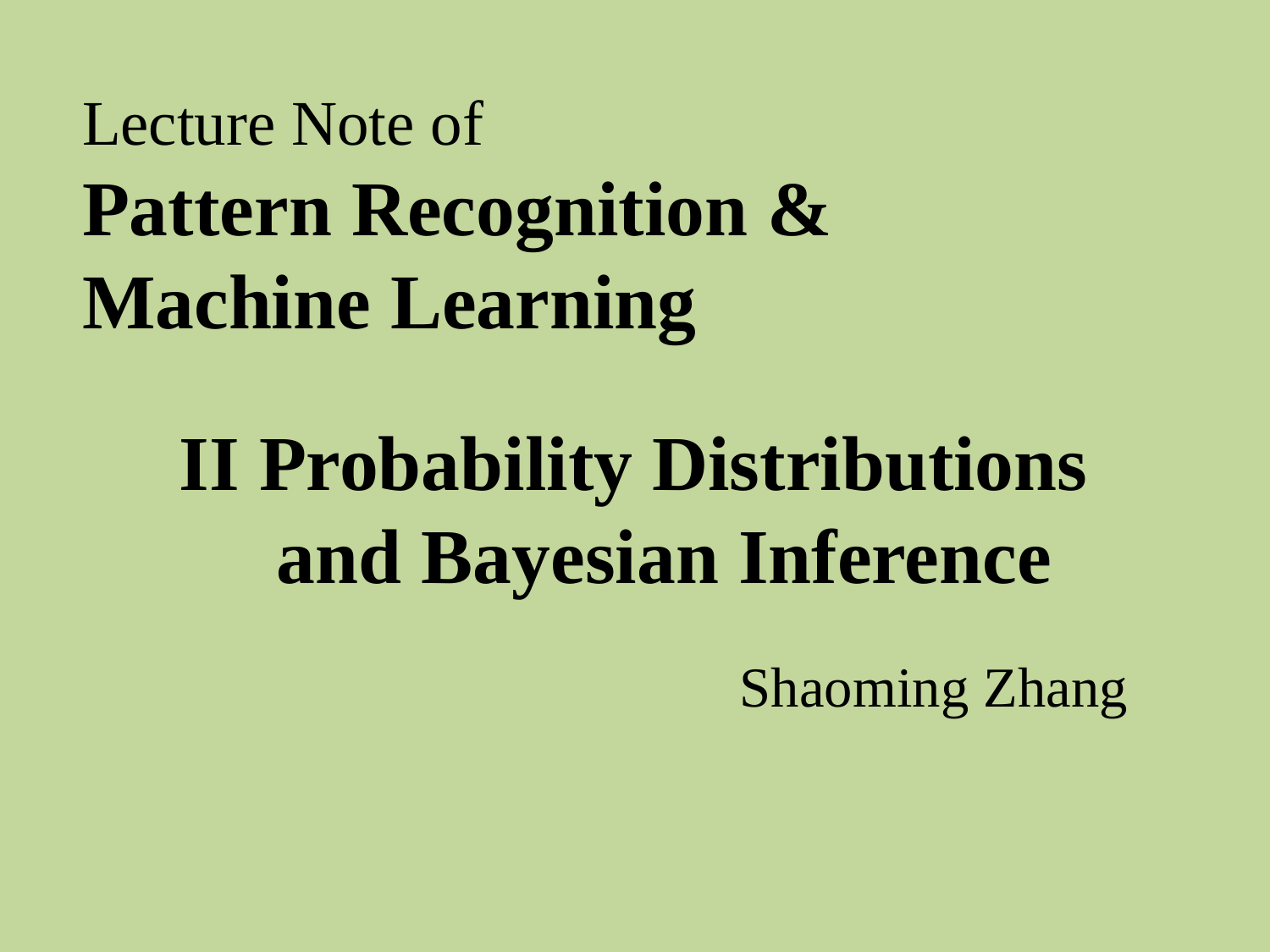

# Lecture Note of Pattern Recognition & Machine Learning
II Probability Distributions
     and Bayesian Inference
Shaoming Zhang